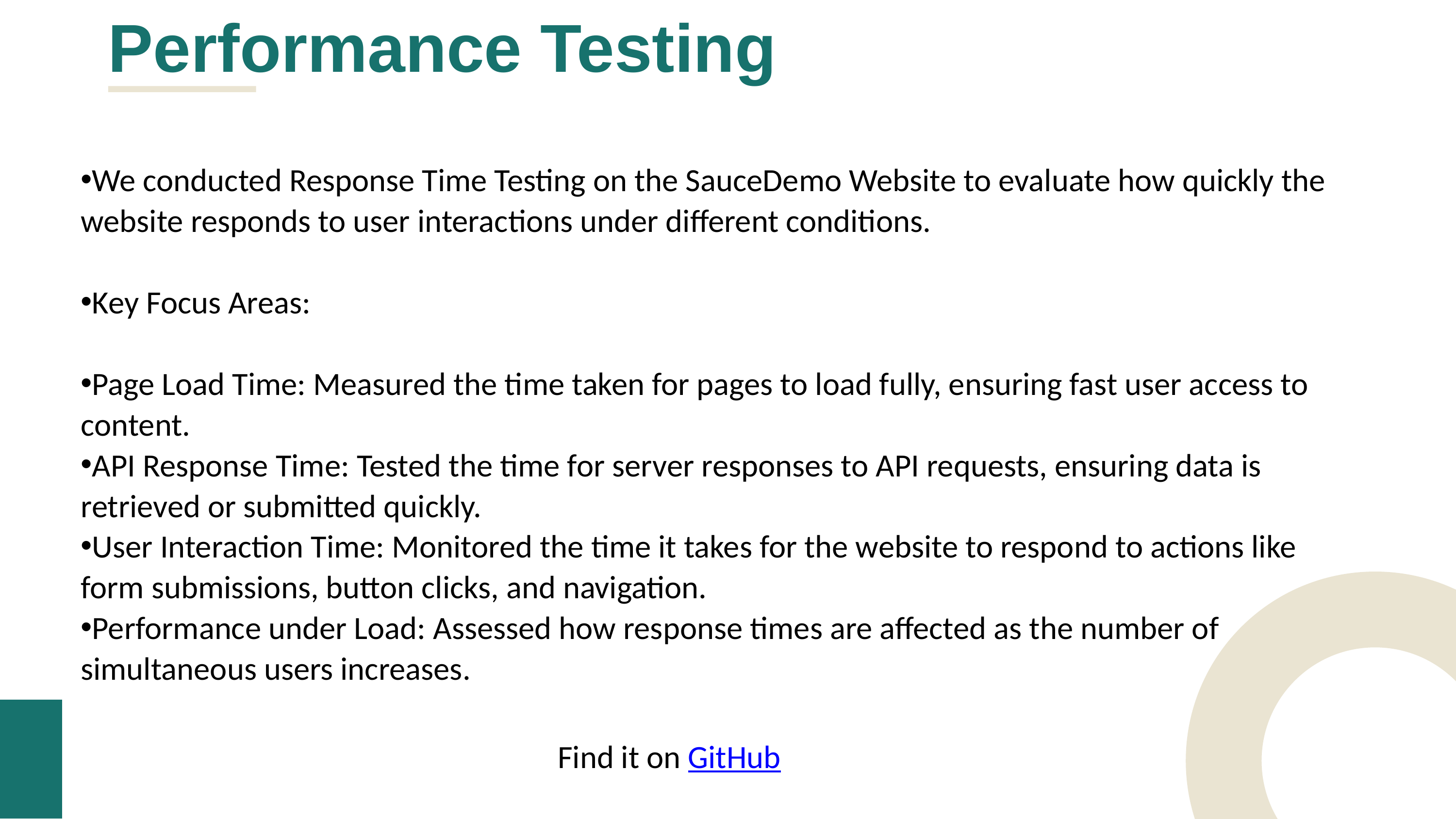

Performance Testing

We conducted Response Time Testing on the SauceDemo Website to evaluate how quickly the website responds to user interactions under different conditions.

Key Focus Areas:

Page Load Time: Measured the time taken for pages to load fully, ensuring fast user access to content.
API Response Time: Tested the time for server responses to API requests, ensuring data is retrieved or submitted quickly.
User Interaction Time: Monitored the time it takes for the website to respond to actions like form submissions, button clicks, and navigation.
Performance under Load: Assessed how response times are affected as the number of simultaneous users increases.

Find it on GitHub